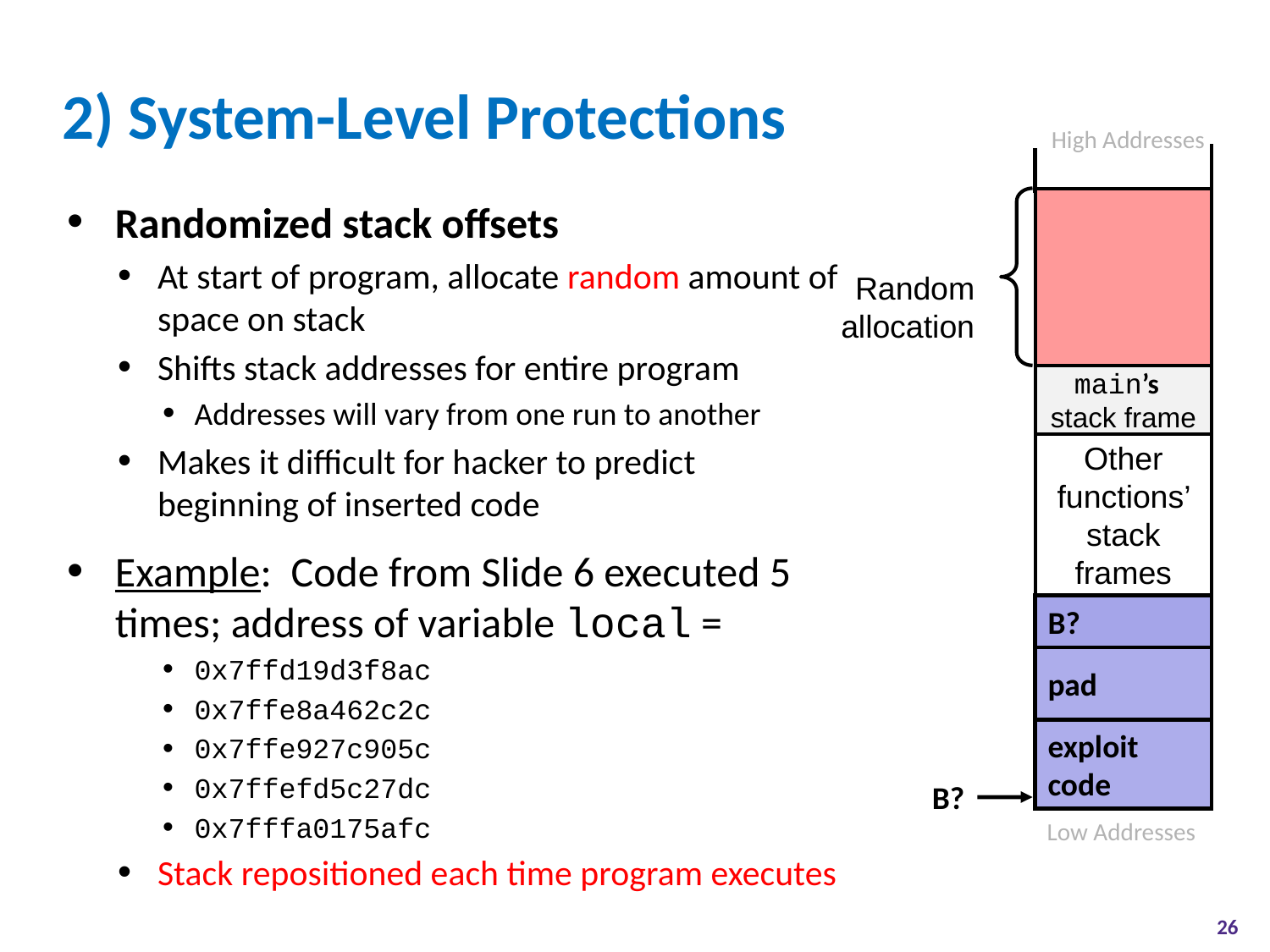

# 2) System-Level Protections
High Addresses

Random
allocation
main’s
stack frame
Other functions’ stack frames
B?
pad
exploit
code
B?

Randomized stack offsets
At start of program, allocate random amount of space on stack
Shifts stack addresses for entire program
Addresses will vary from one run to another
Makes it difficult for hacker to predict beginning of inserted code
Example:  Code from Slide 6 executed 5 times; address of variable local =
0x7ffd19d3f8ac
0x7ffe8a462c2c
0x7ffe927c905c
0x7ffefd5c27dc
0x7fffa0175afc
Stack repositioned each time program executes

Low Addresses
26